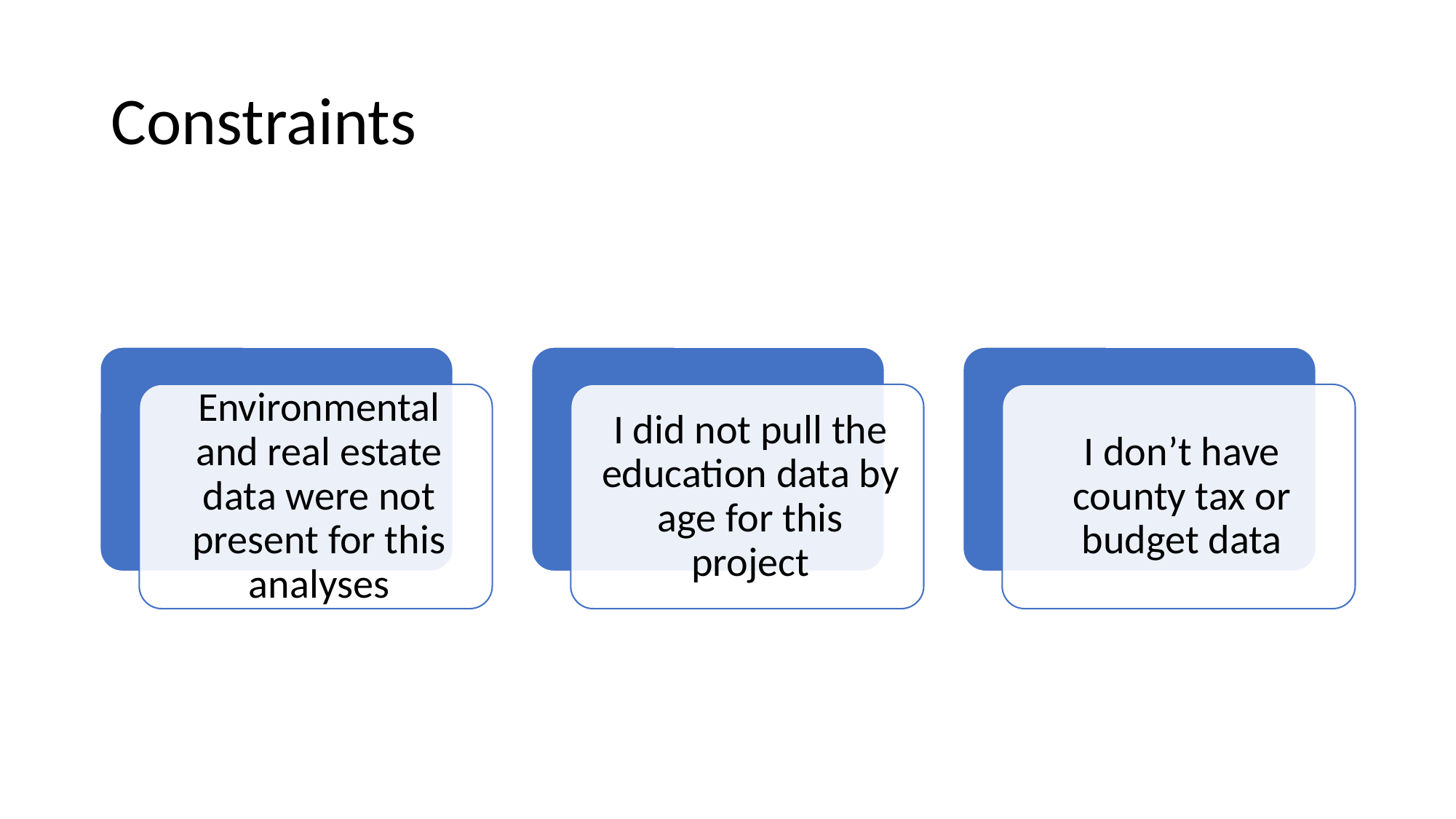

# Constraints
Environmental and real estate data were not present for this analyses
I did not pull the education data by age for this project
I don’t have county tax or budget data